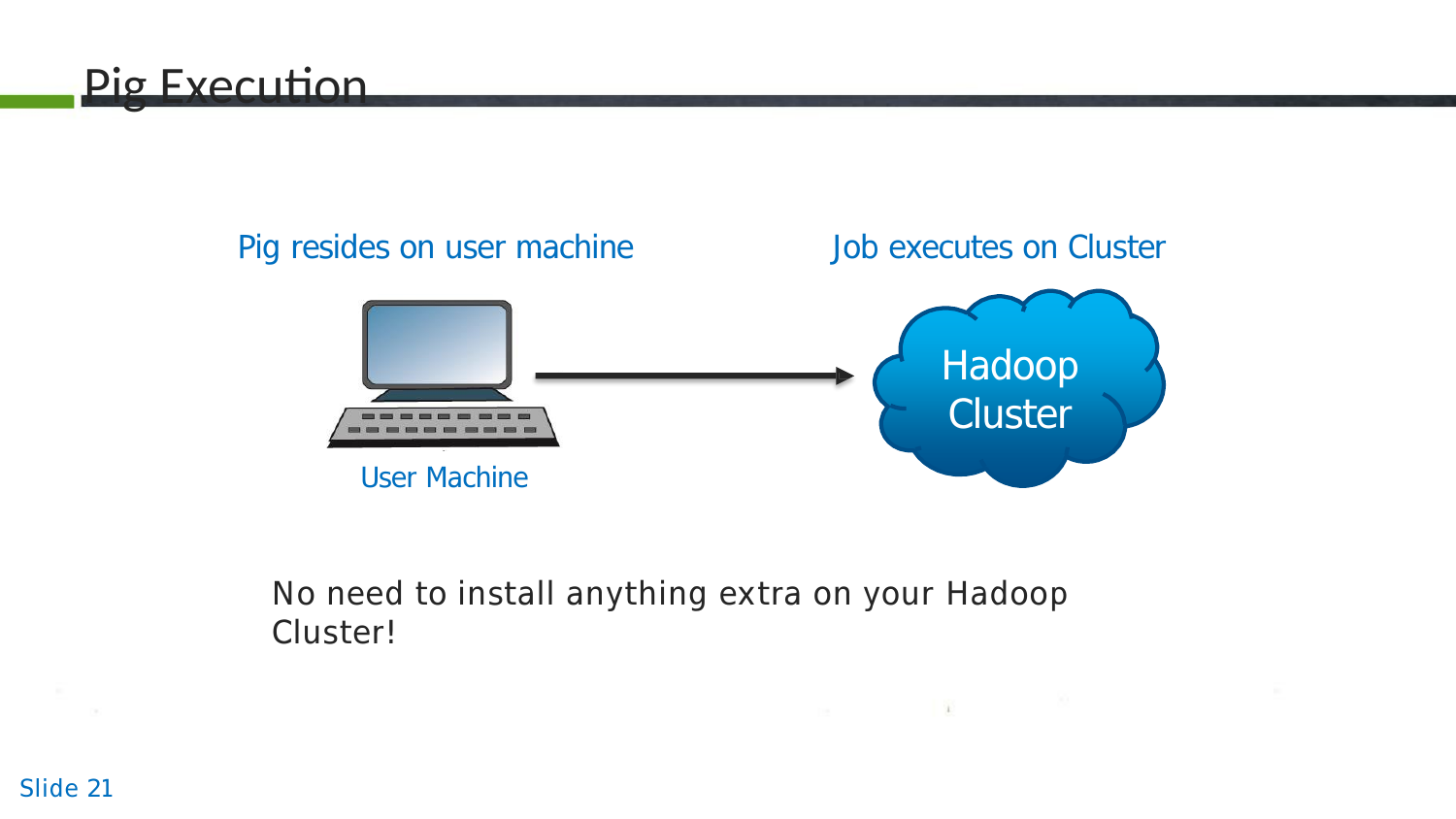

# Pig Execution

Pig resides on user machine
Job executes on Cluster

Hadoop
Cluster
User Machine

No need to install anything extra on your Hadoop Cluster!

Slide 21